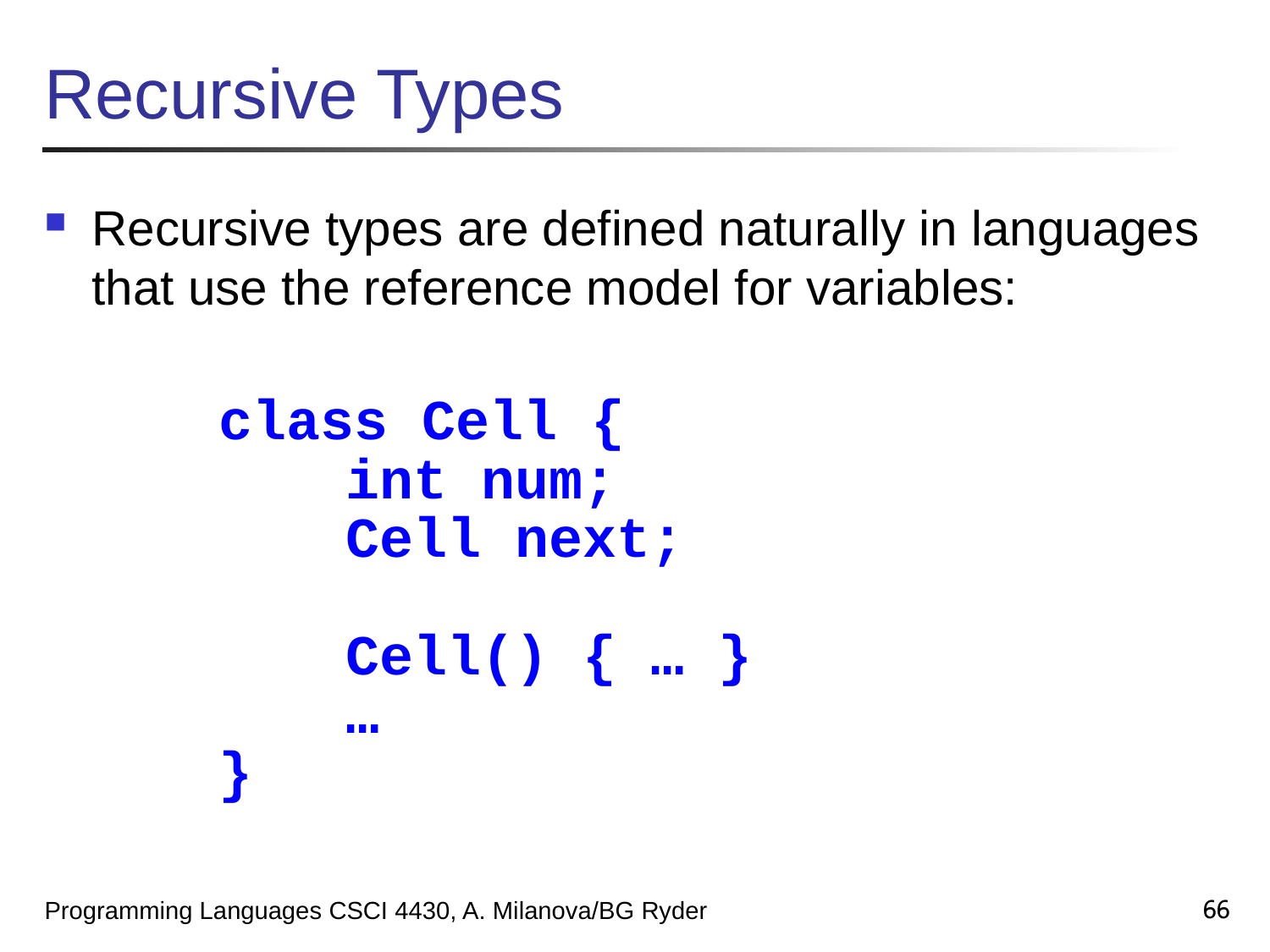

# Recursive Types
Recursive types are defined naturally in languages that use the reference model for variables:

		class Cell {
			int num;
			Cell next;

			Cell() { … }
			…
		}

66
Programming Languages CSCI 4430, A. Milanova/BG Ryder